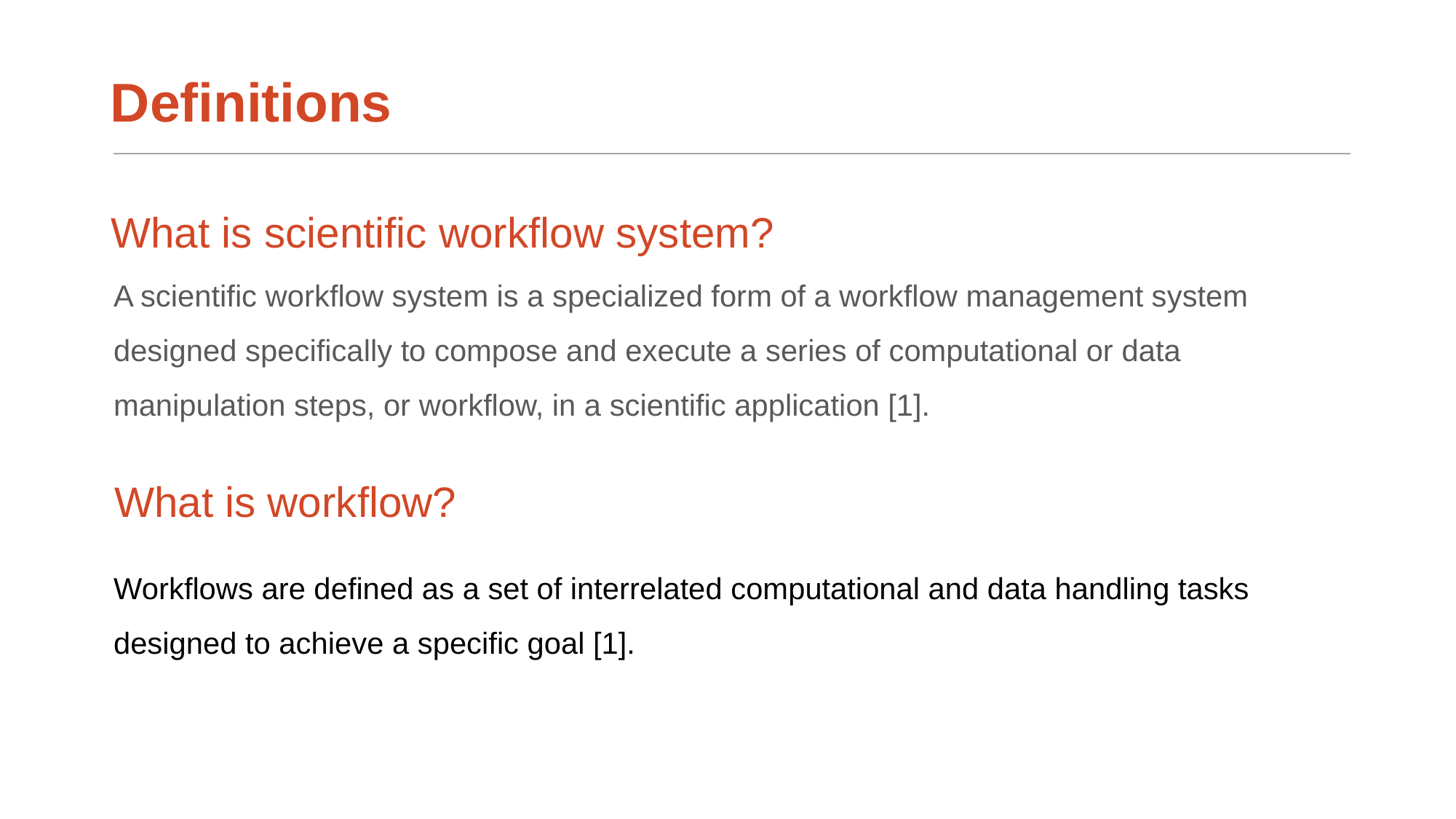

# Definitions
What is scientific workflow system?
A scientific workflow system is a specialized form of a workflow management system designed specifically to compose and execute a series of computational or data manipulation steps, or workflow, in a scientific application [1].
What is workflow?
Workflows are defined as a set of interrelated computational and data handling tasks designed to achieve a specific goal [1].